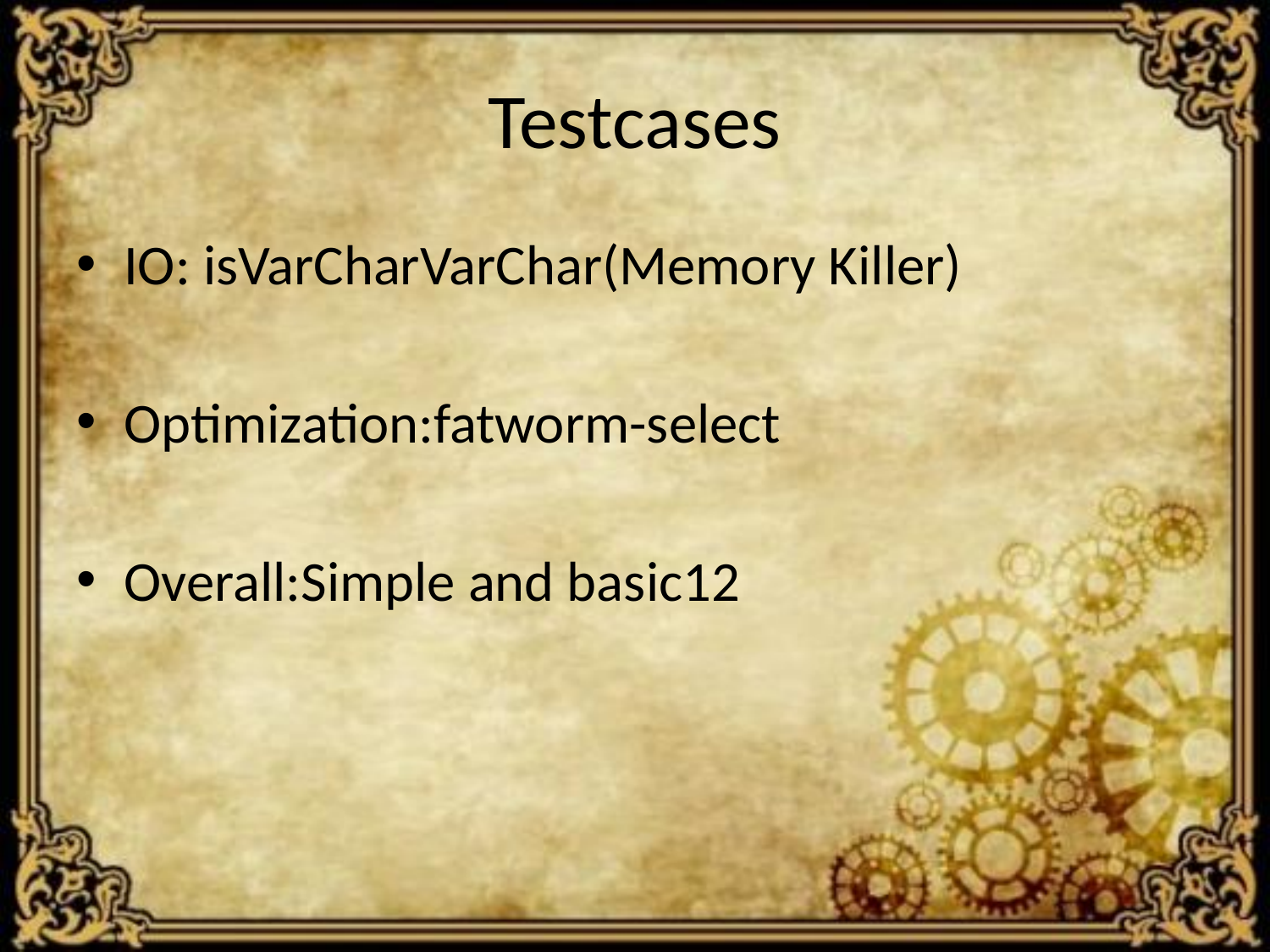

# Testcases
IO: isVarCharVarChar(Memory Killer)

Optimization:fatworm-select

Overall:Simple and basic12